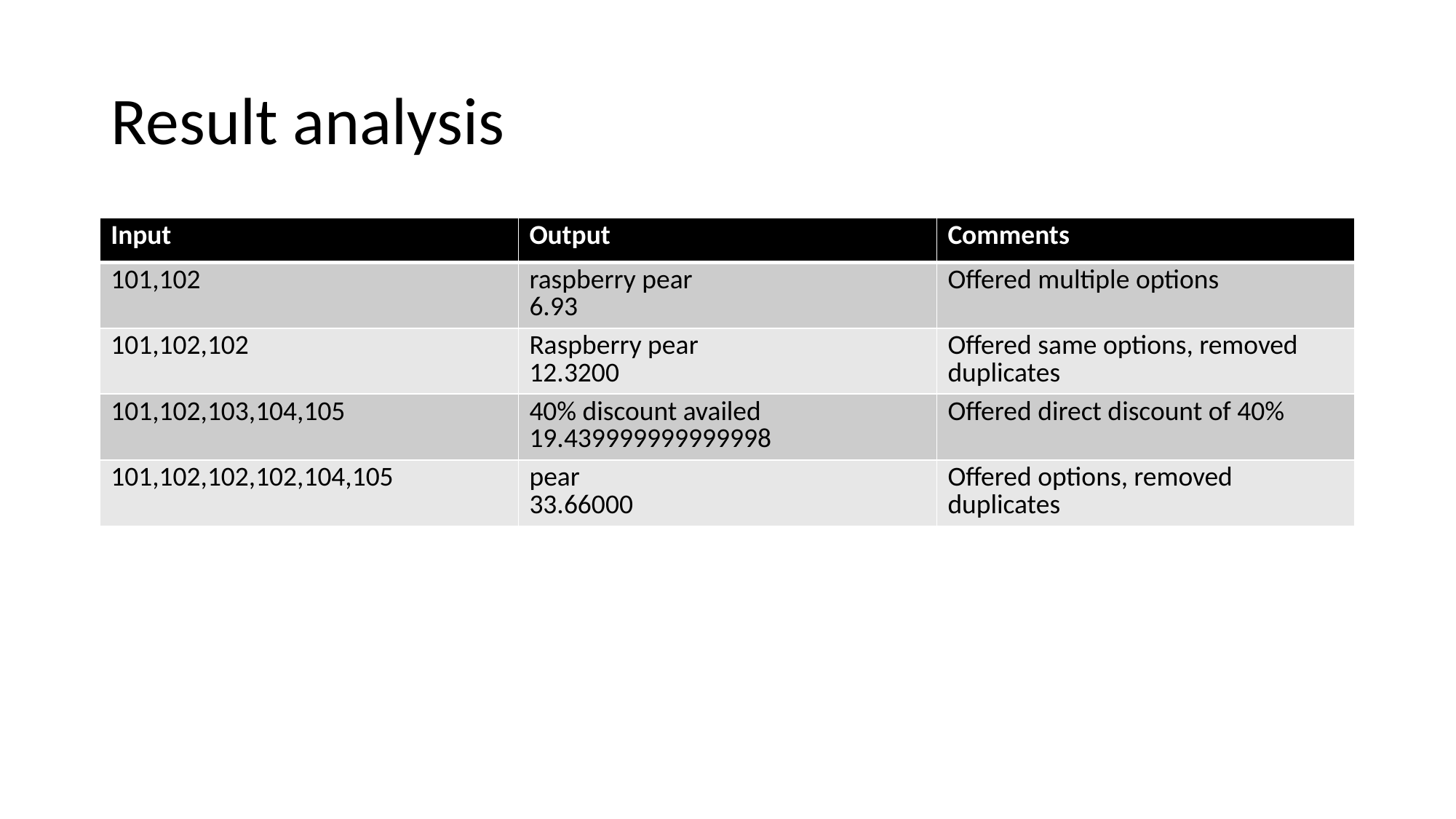

# Result analysis
| Input | Output | Comments |
| --- | --- | --- |
| 101,102 | raspberry pear 6.93 | Offered multiple options |
| 101,102,102 | Raspberry pear 12.3200 | Offered same options, removed duplicates |
| 101,102,103,104,105 | 40% discount availed 19.439999999999998 | Offered direct discount of 40% |
| 101,102,102,102,104,105 | pear 33.66000 | Offered options, removed duplicates |